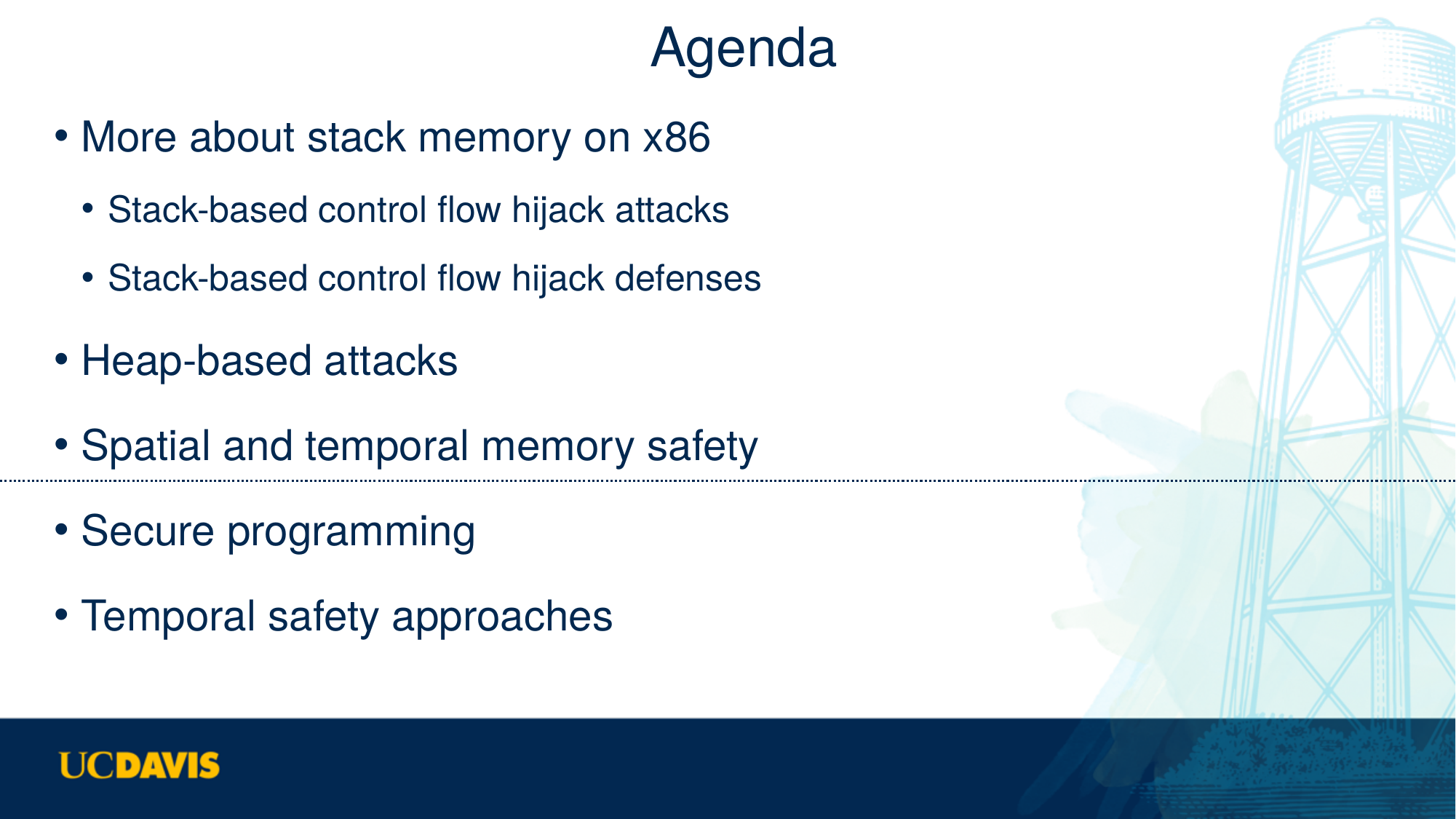

# Agenda
More about stack memory on x86
Stack-based control flow hijack attacks
Stack-based control flow hijack defenses
Heap-based attacks
Spatial and temporal memory safety
Secure programming
Temporal safety approaches